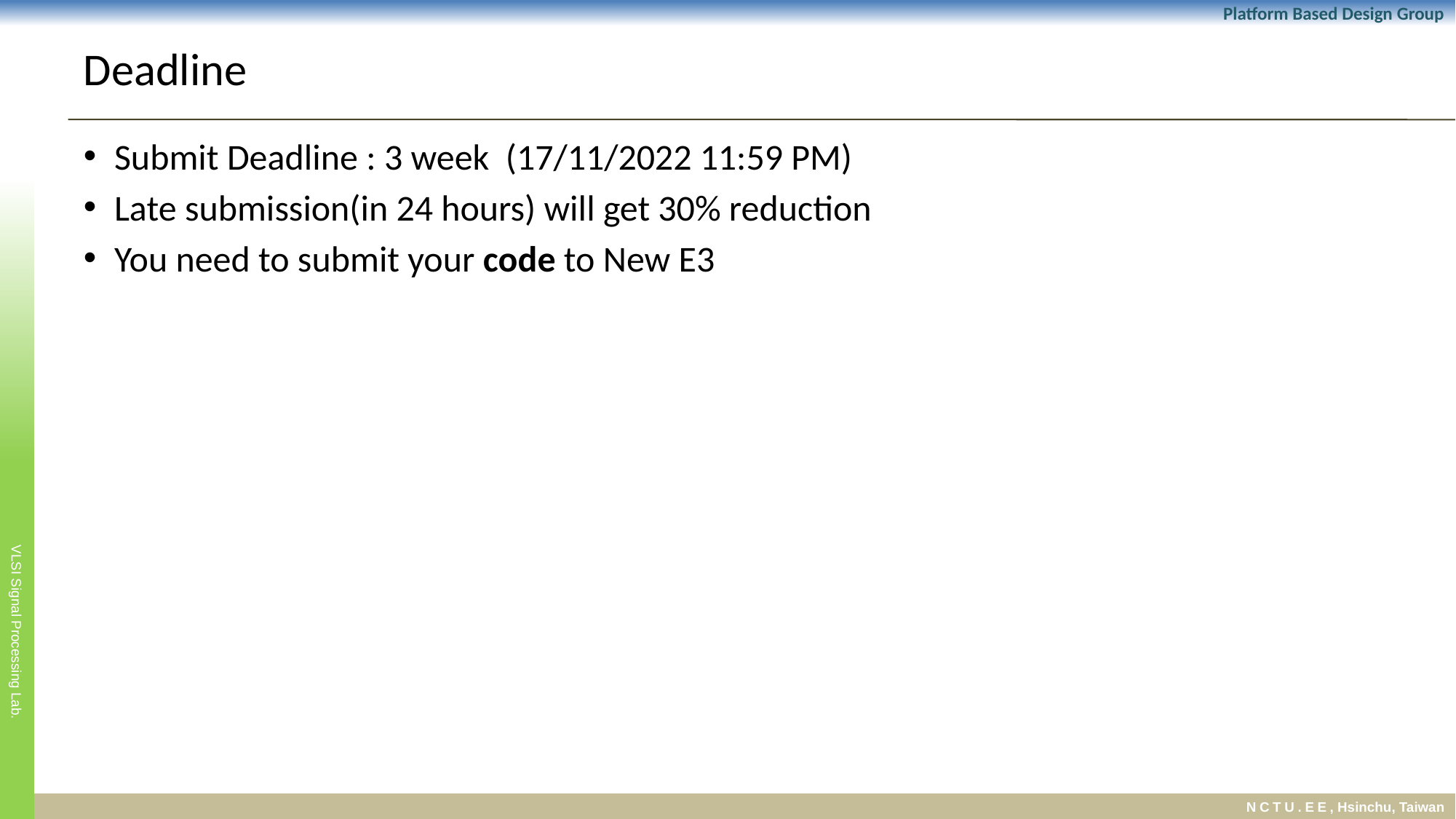

# Deadline
Submit Deadline : 3 week  (17/11/2022 11:59 PM)
Late submission(in 24 hours) will get 30% reduction
You need to submit your code to New E3